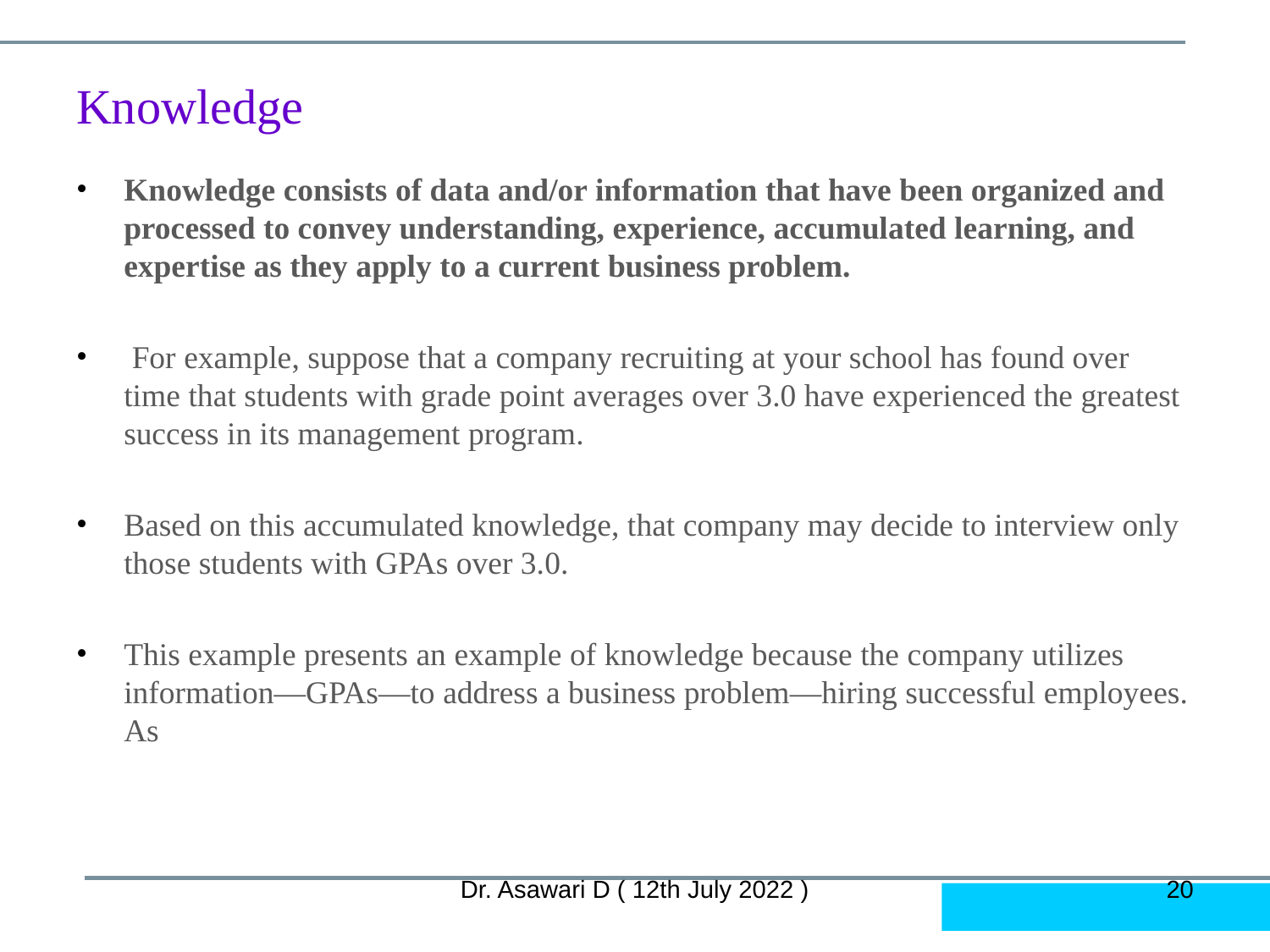

# Knowledge
Knowledge consists of data and/or information that have been organized and processed to convey understanding, experience, accumulated learning, and expertise as they apply to a current business problem.

 For example, suppose that a company recruiting at your school has found over time that students with grade point averages over 3.0 have experienced the greatest success in its management program.

Based on this accumulated knowledge, that company may decide to interview only those students with GPAs over 3.0.

This example presents an example of knowledge because the company utilizes information—GPAs—to address a business problem—hiring successful employees. As
Dr. Asawari D ( 12th July 2022 )
20